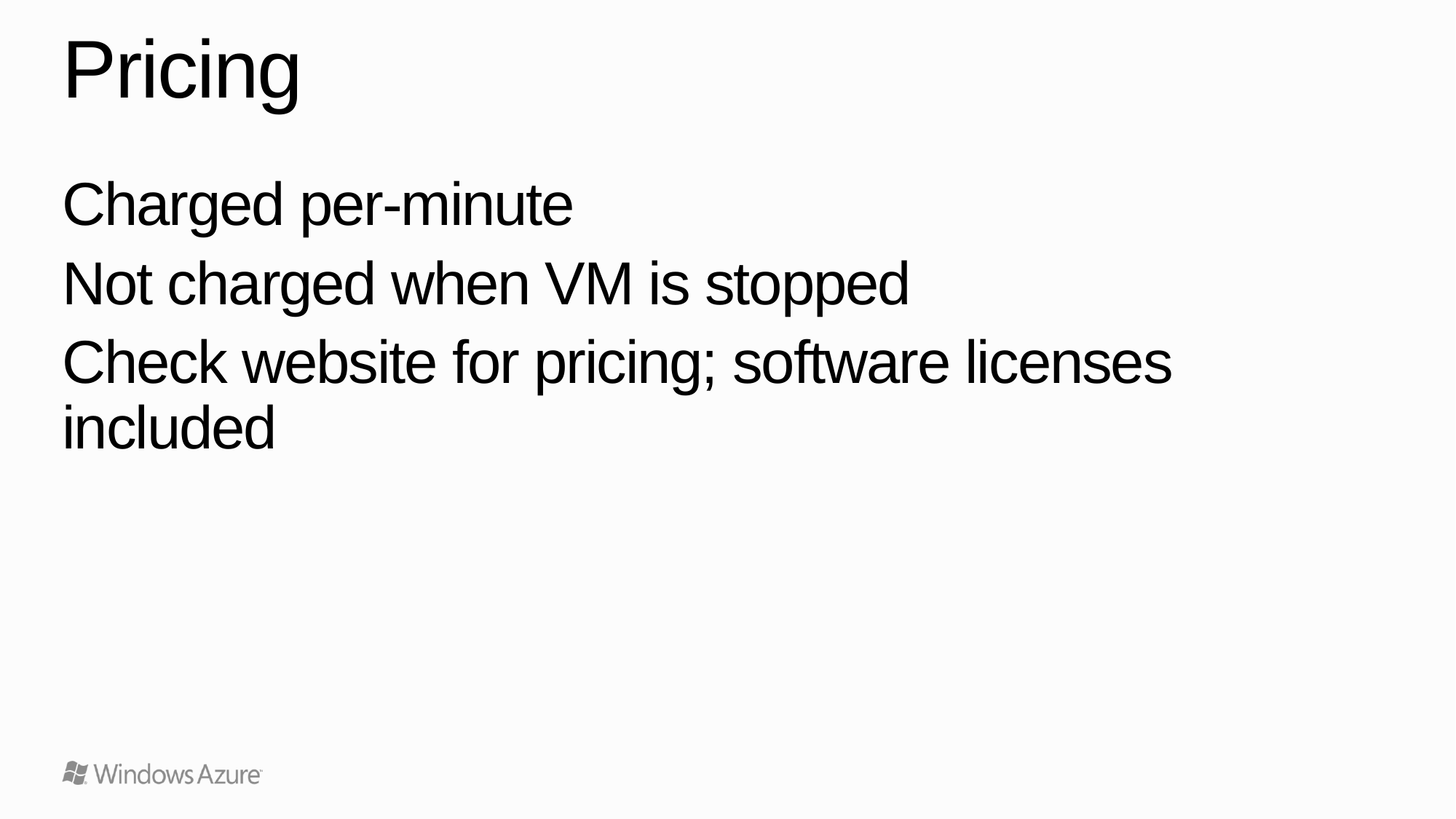

# Pricing
Charged per-minute
Not charged when VM is stopped
Check website for pricing; software licenses included